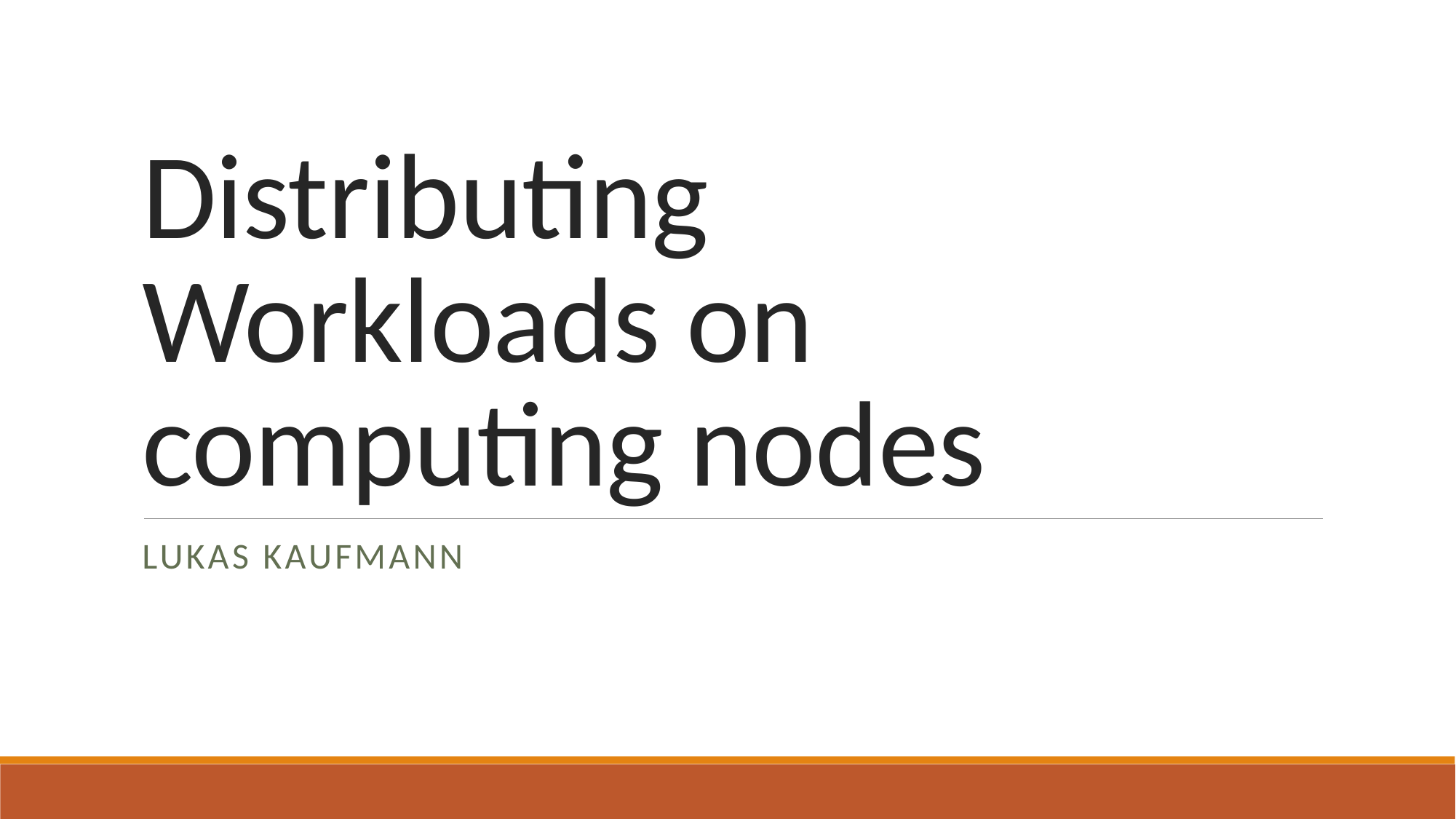

# Distributing Workloads on computing nodes
Lukas Kaufmann